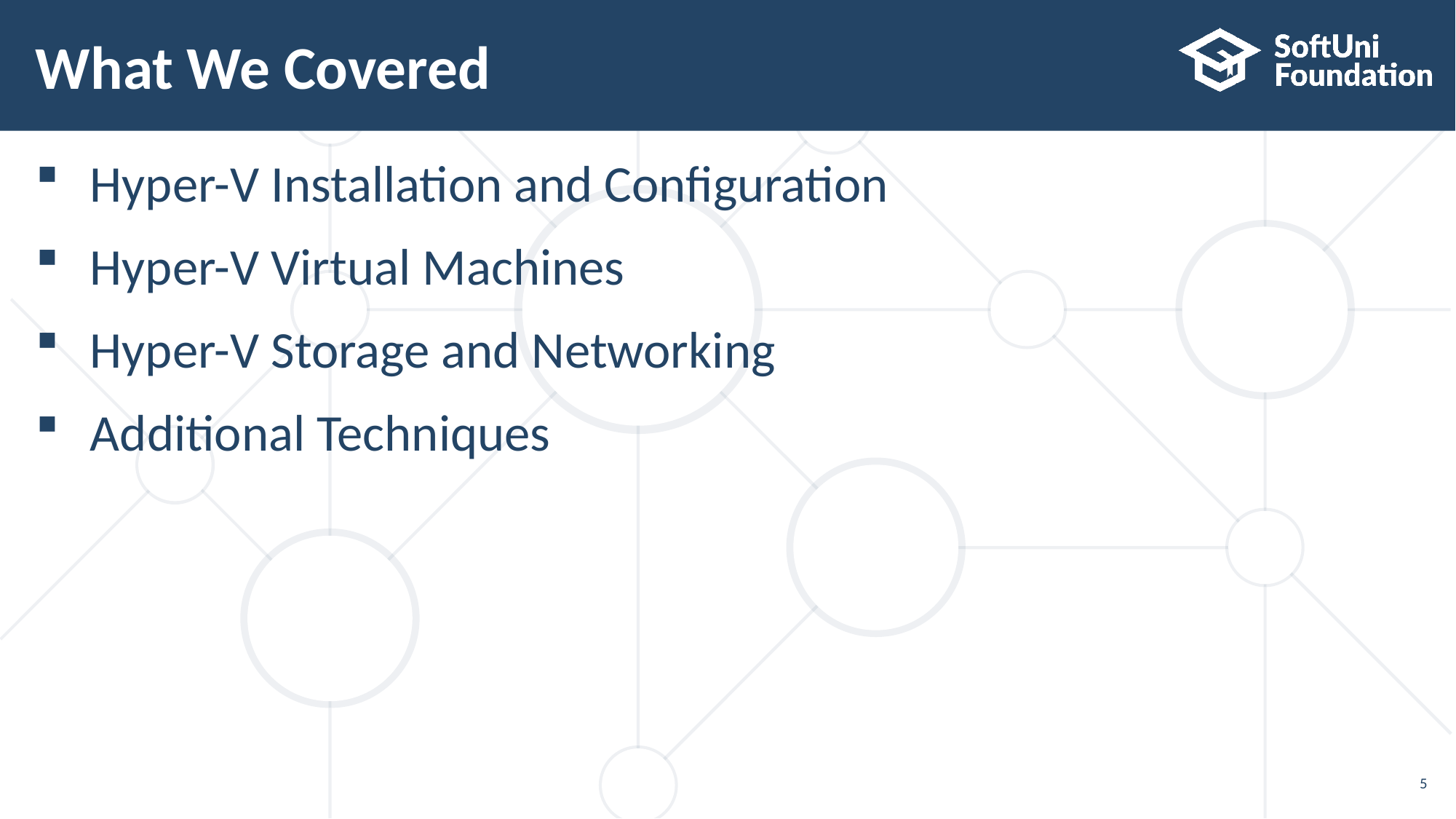

# What We Covered
Hyper-V Installation and Configuration
Hyper-V Virtual Machines
Hyper-V Storage and Networking
Additional Techniques
5